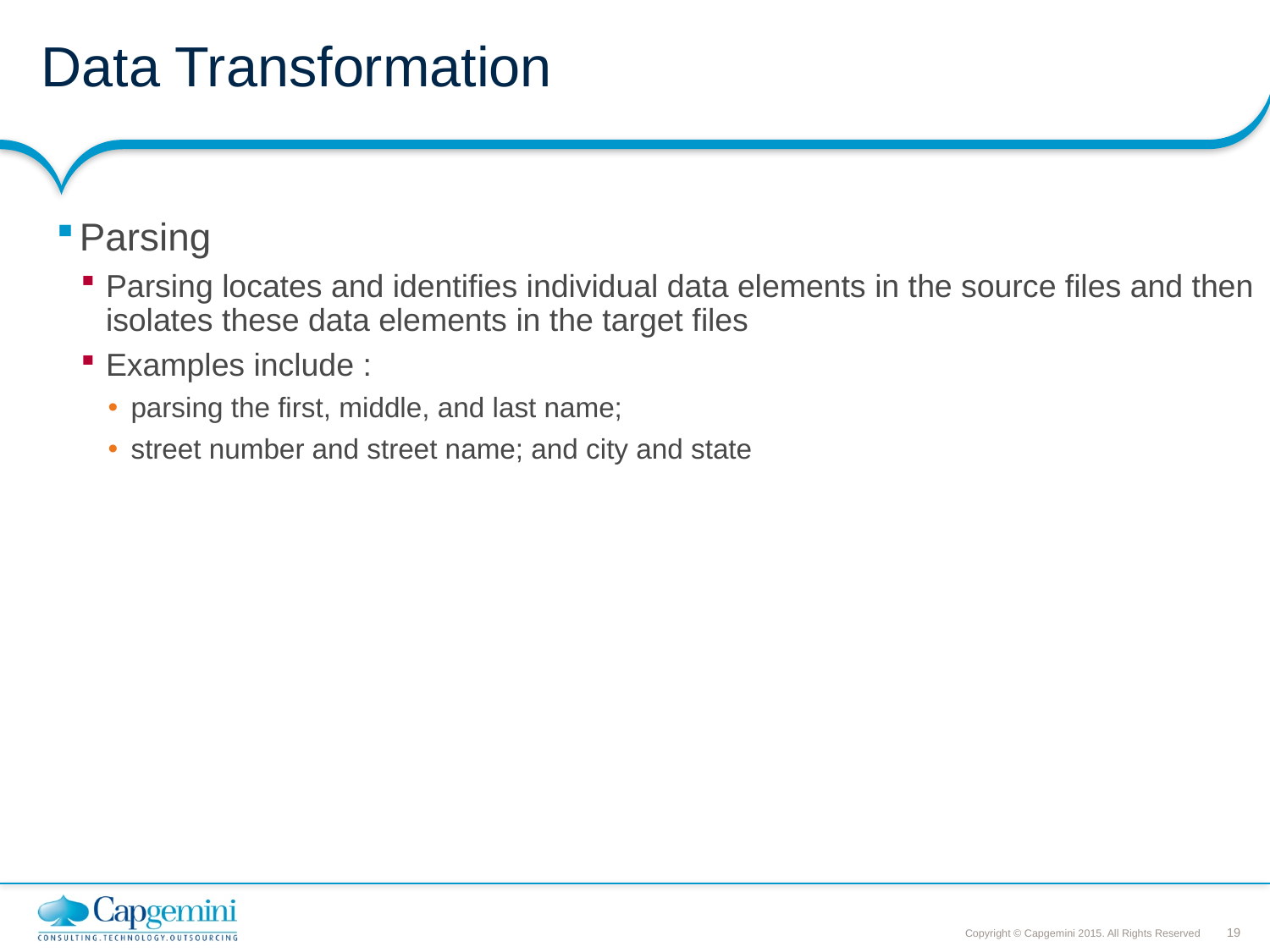

# Data Transformation

Parsing
Parsing locates and identifies individual data elements in the source files and then isolates these data elements in the target files
Examples include :
parsing the first, middle, and last name;
street number and street name; and city and state